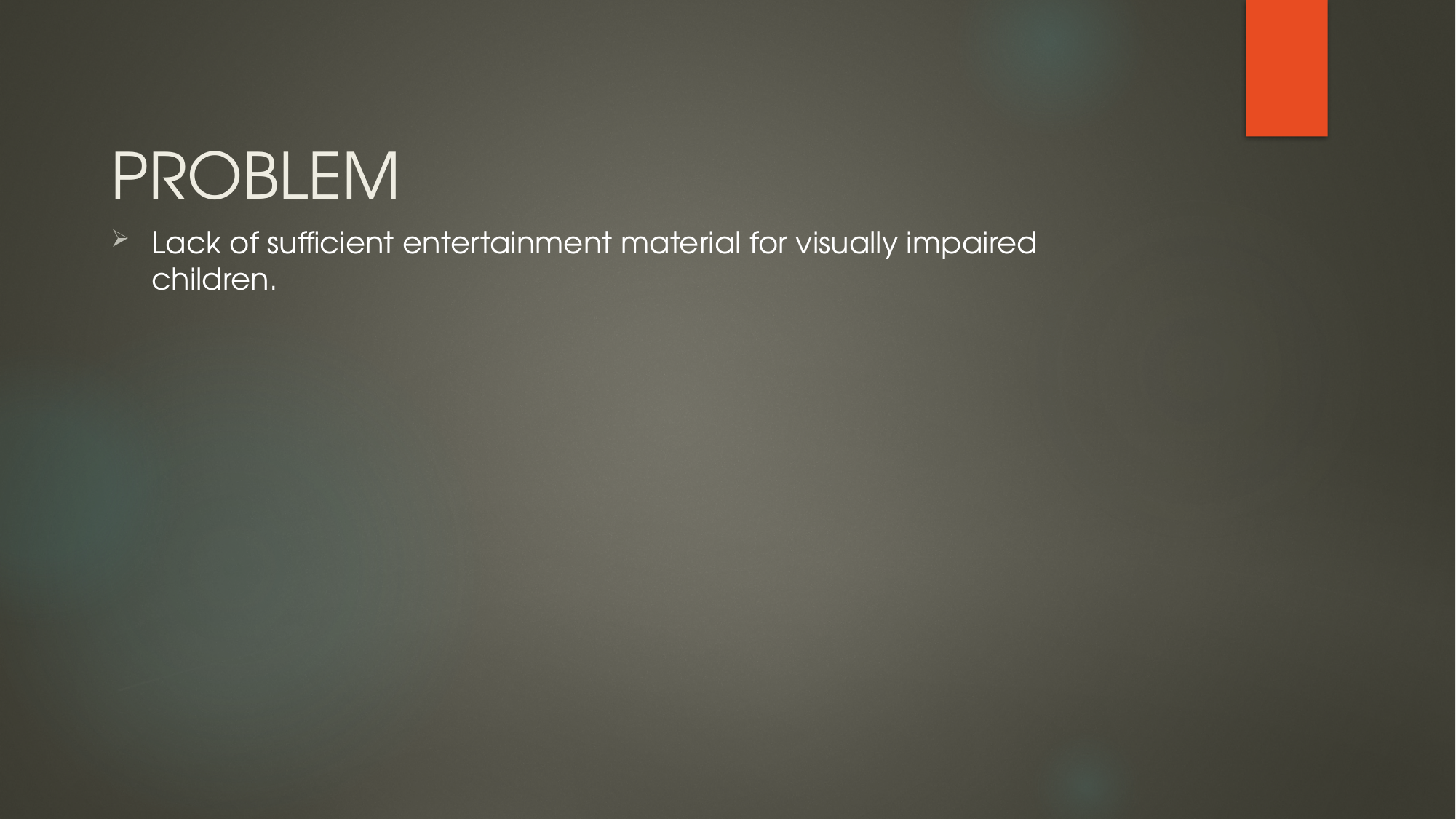

# PROBLEM
Lack of sufficient entertainment material for visually impaired children.